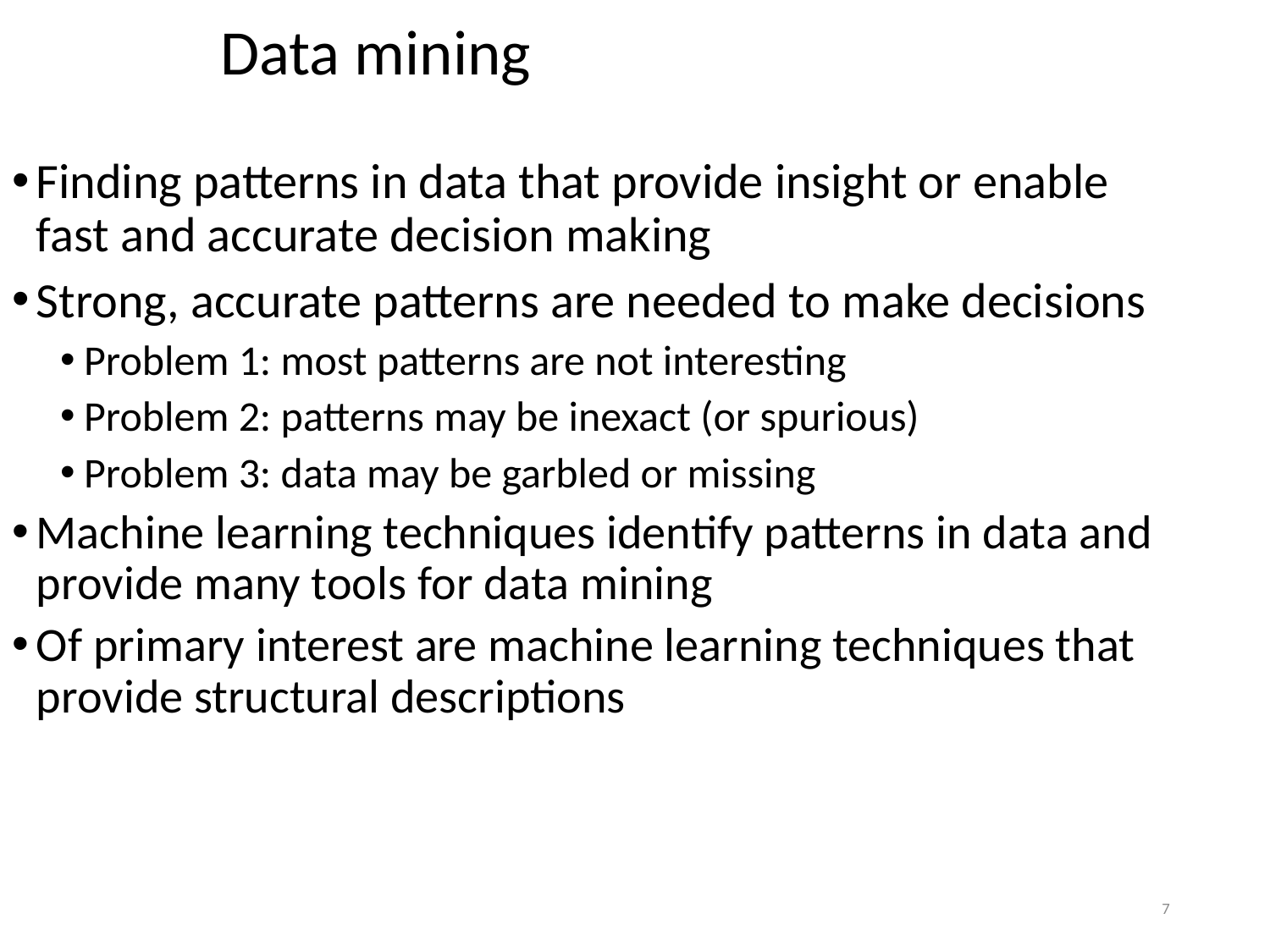

Data mining
Finding patterns in data that provide insight or enable fast and accurate decision making
Strong, accurate patterns are needed to make decisions
Problem 1: most patterns are not interesting
Problem 2: patterns may be inexact (or spurious)
Problem 3: data may be garbled or missing
Machine learning techniques identify patterns in data and provide many tools for data mining
Of primary interest are machine learning techniques that provide structural descriptions
7